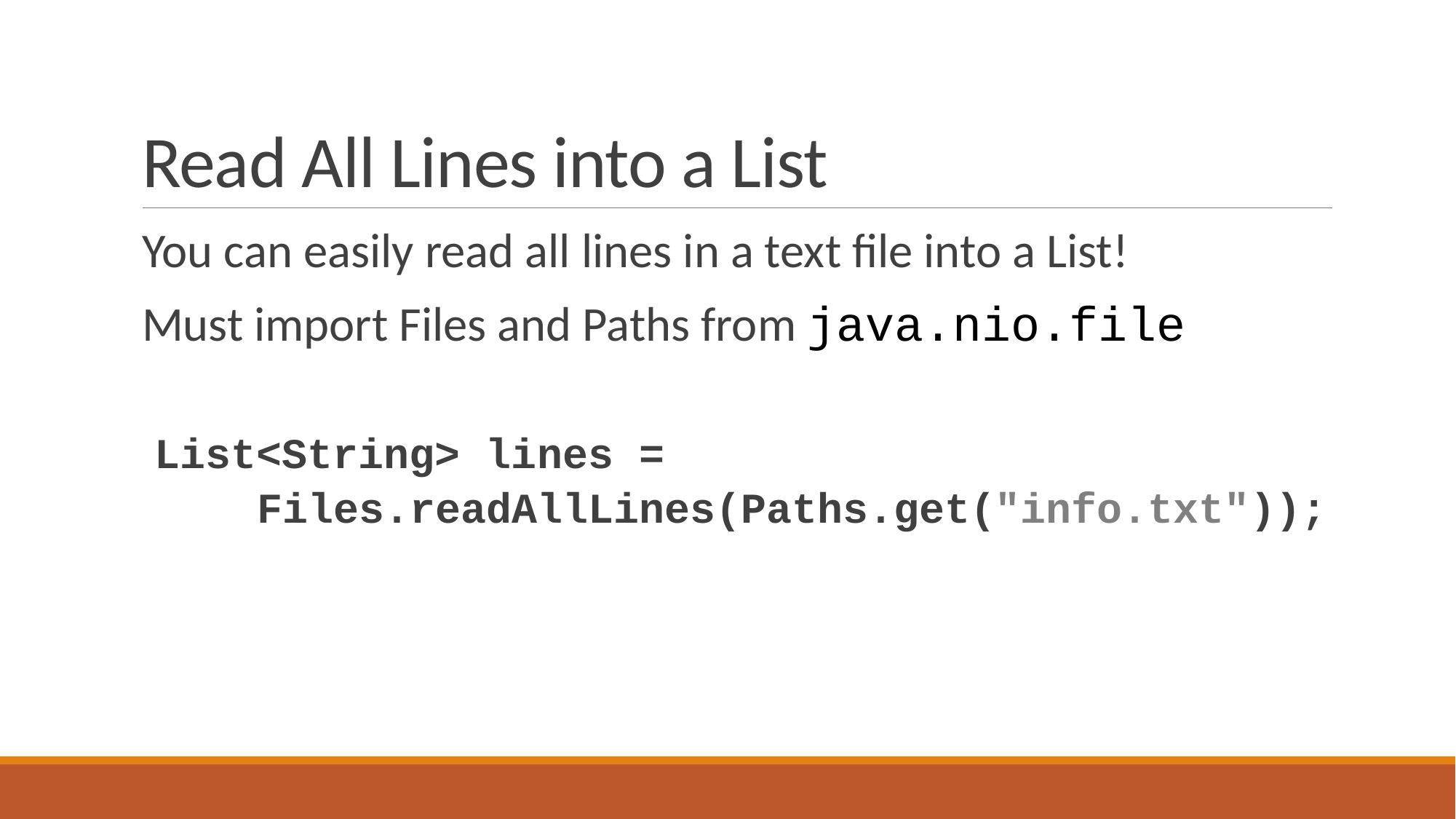

# Read All Lines into a List
You can easily read all lines in a text file into a List!
Must import Files and Paths from java.nio.file

List<String> lines =
    Files.readAllLines(Paths.get("info.txt"));